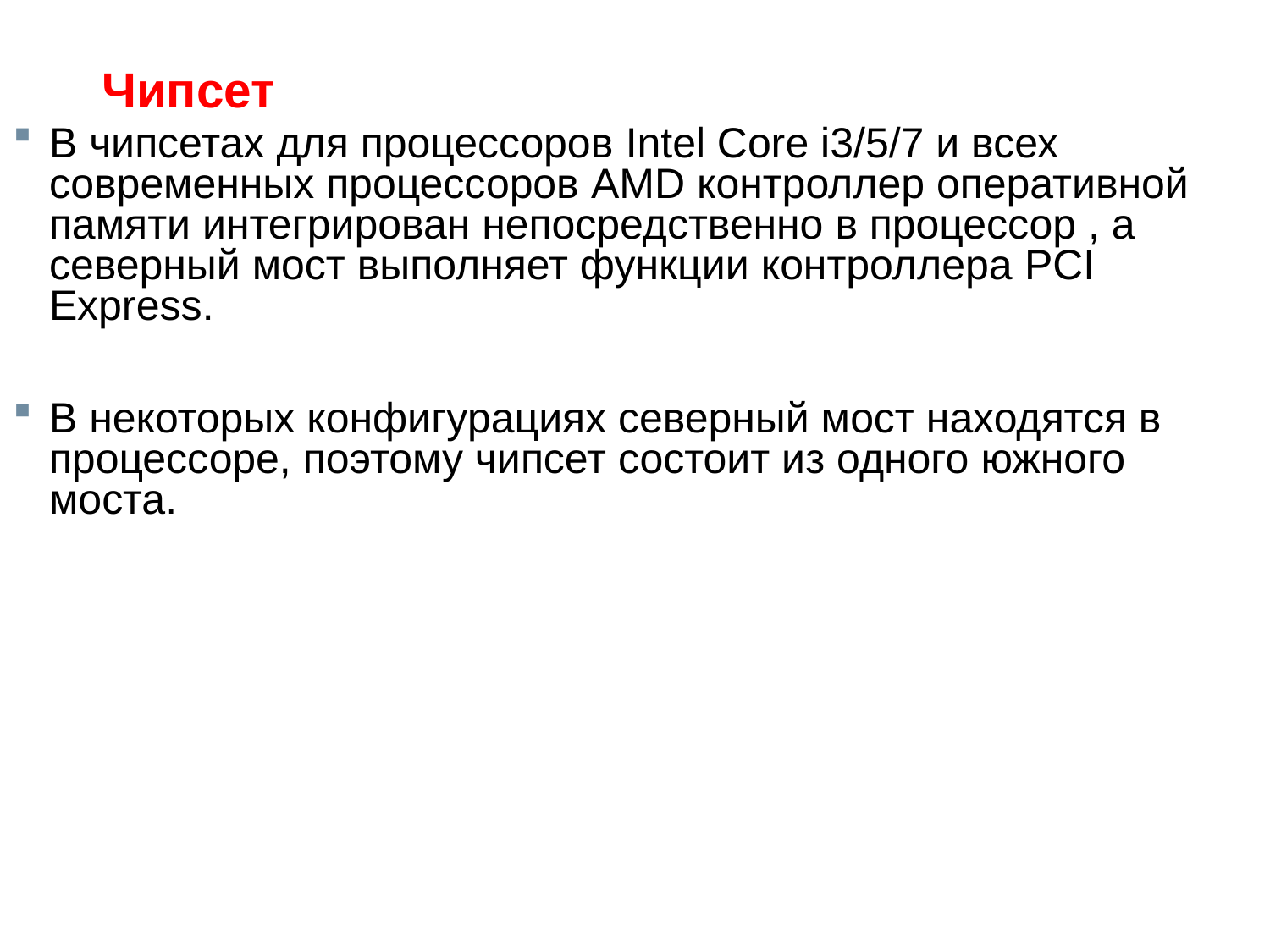

# Чипсет
В чипсетах для процессоров Intel Core i3/5/7 и всех современных процессоров AMD контроллер оперативной памяти интегрирован непосредственно в процессор , а северный мост выполняет функции контроллера PCI Express.

В некоторых конфигурациях северный мост находятся в процессоре, поэтому чипсет состоит из одного южного  моста.